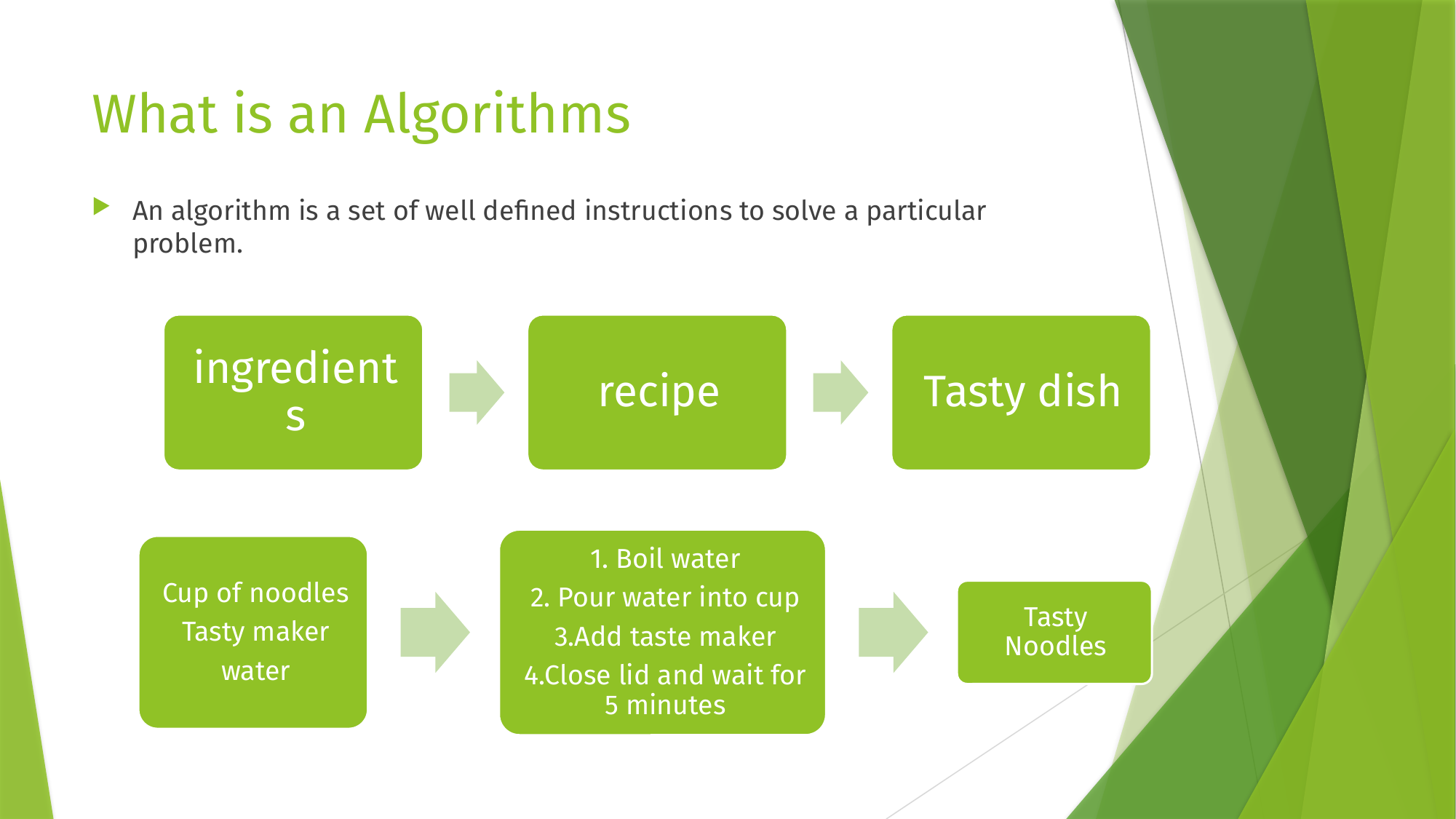

# What is an Algorithms
An algorithm is a set of well defined instructions to solve a particular problem.
ingredients

recipe

Tasty dish
Cup of noodles
Tasty maker
water

1. Boil water
2. Pour water into cup
3.Add taste maker
4.Close lid and wait for 5 minutes

Tasty Noodles